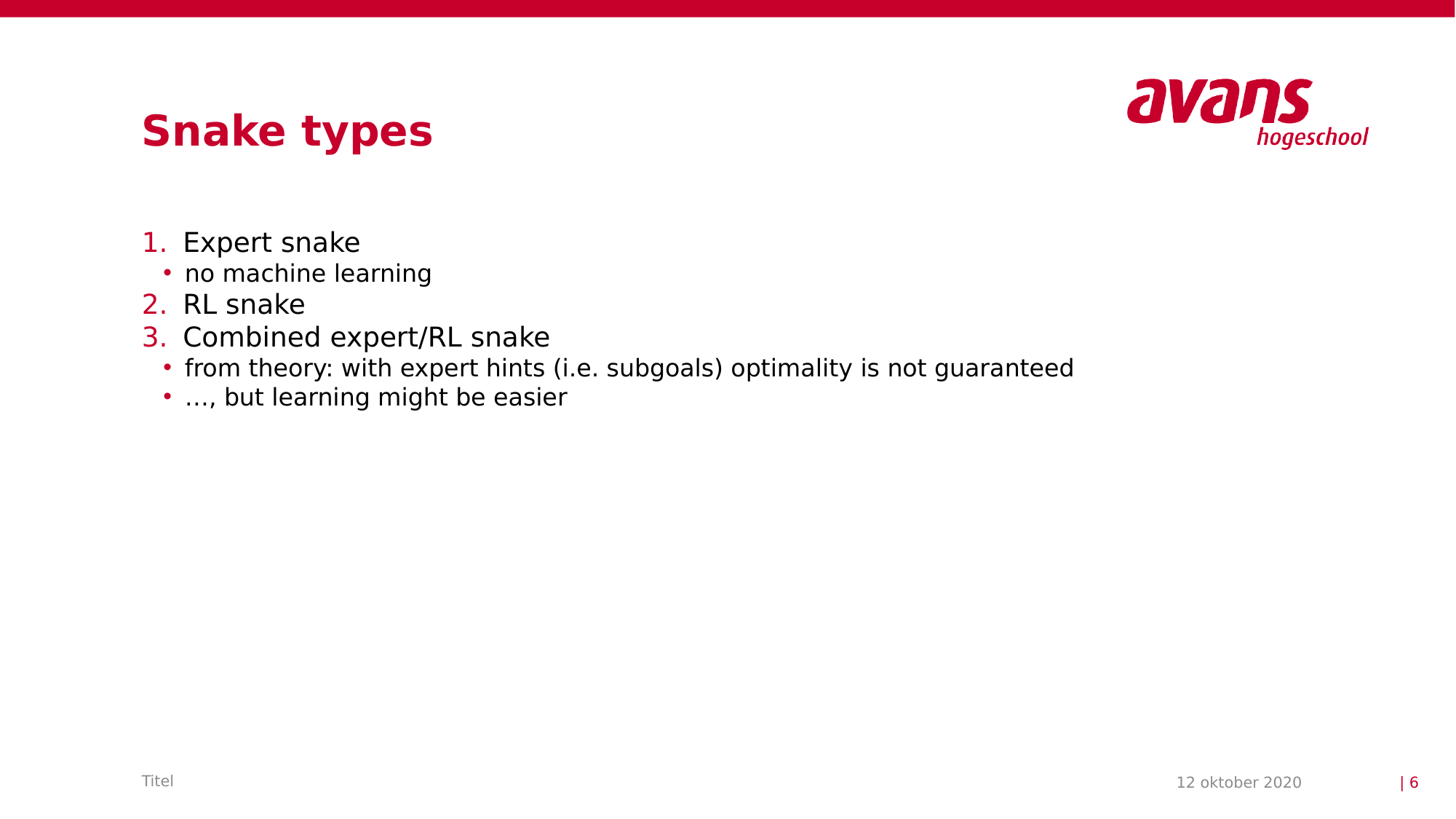

# Snake types
Expert snake
no machine learning
RL snake
Combined expert/RL snake
from theory: with expert hints (i.e. subgoals) optimality is not guaranteed
…, but learning might be easier
12 oktober 2020
| 6